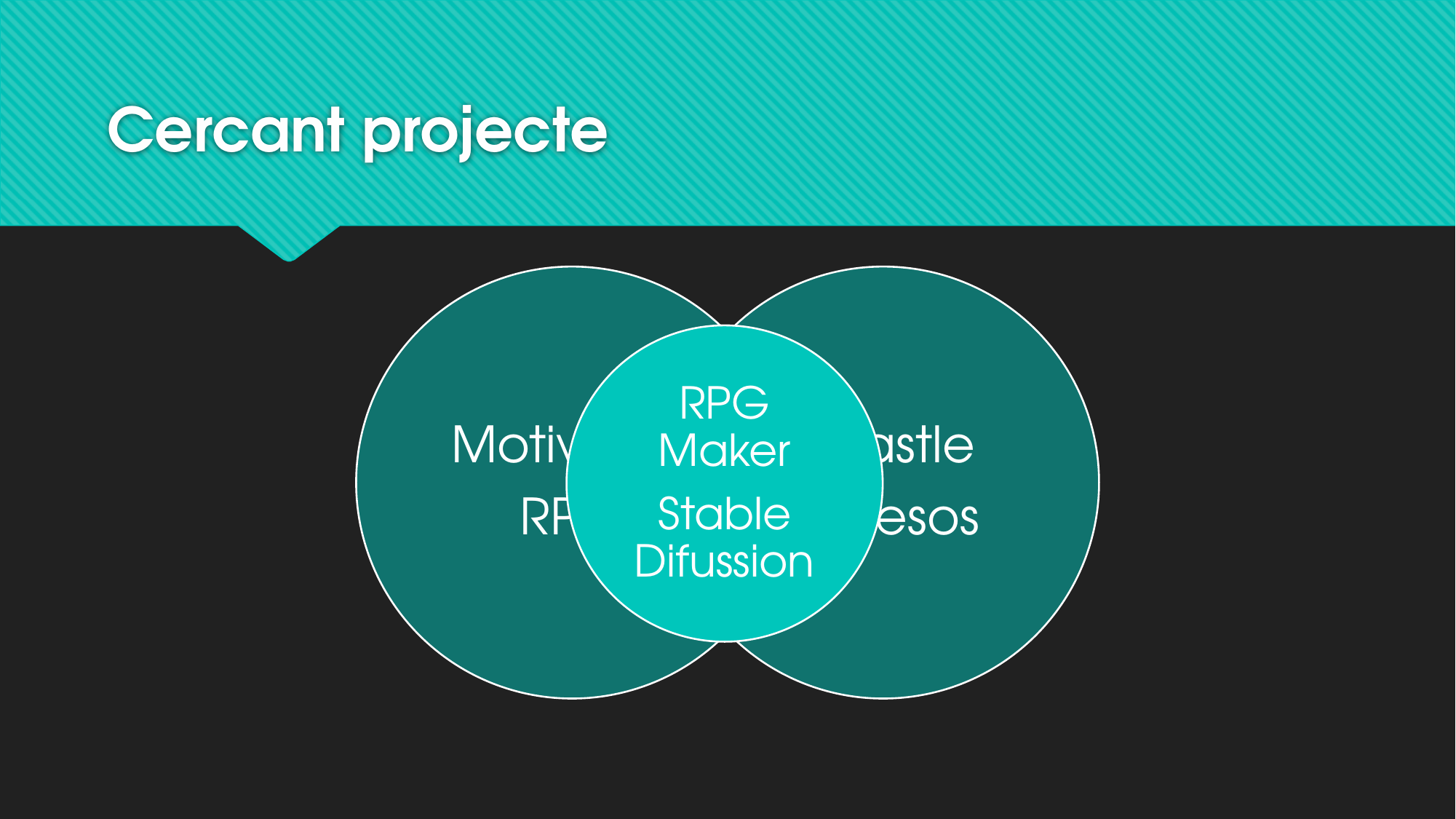

# Cercant projecte
Motivació
RPG
Abastle
3 mesos

RPG Maker
Stable Difussion